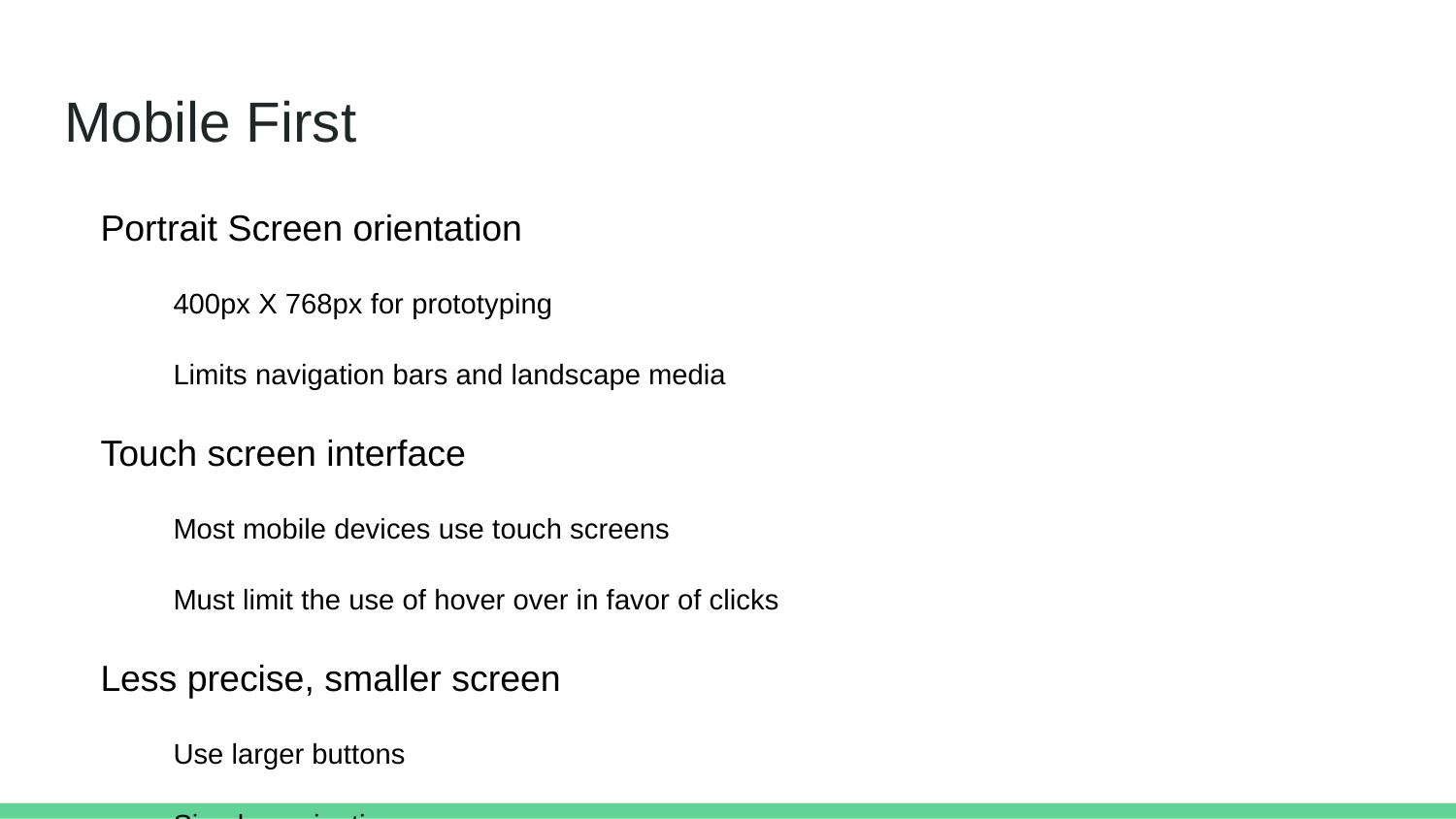

# Mobile First
Portrait Screen orientation
400px X 768px for prototyping
Limits navigation bars and landscape media
Touch screen interface
Most mobile devices use touch screens
Must limit the use of hover over in favor of clicks
Less precise, smaller screen
Use larger buttons
Simple navigation
Large font, limited scrolling
Larger images